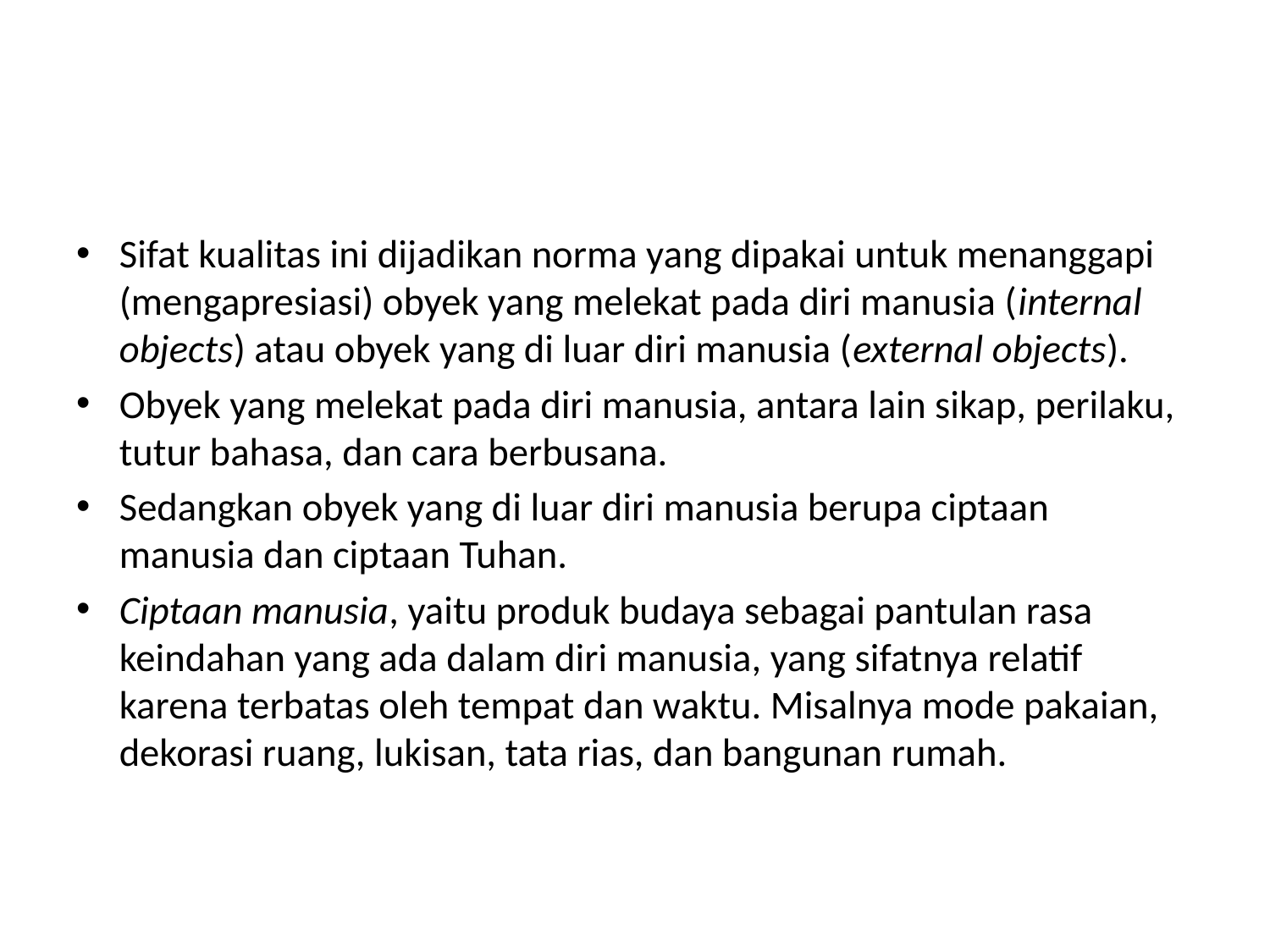

#
Sifat kualitas ini dijadikan norma yang dipakai untuk menanggapi (mengapresiasi) obyek yang melekat pada diri manusia (internal objects) atau obyek yang di luar diri manusia (external objects).
Obyek yang melekat pada diri manusia, antara lain sikap, perilaku, tutur bahasa, dan cara berbusana.
Sedangkan obyek yang di luar diri manusia berupa ciptaan manusia dan ciptaan Tuhan.
Ciptaan manusia, yaitu produk budaya sebagai pantulan rasa keindahan yang ada dalam diri manusia, yang sifatnya relatif karena terbatas oleh tempat dan waktu. Misalnya mode pakaian, dekorasi ruang, lukisan, tata rias, dan bangunan rumah.